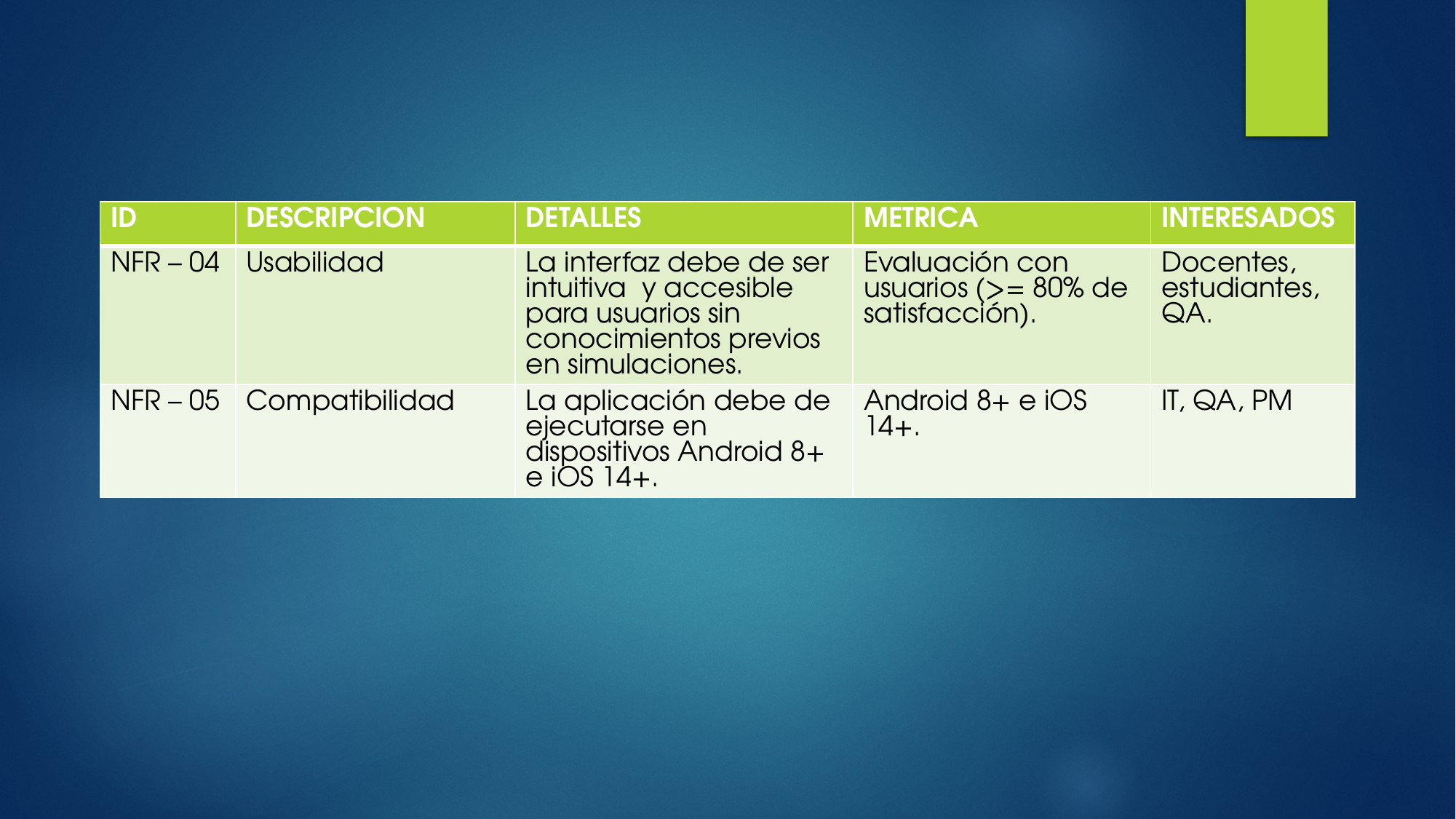

| ID | DESCRIPCION | DETALLES | METRICA | INTERESADOS |
| --- | --- | --- | --- | --- |
| NFR – 04 | Usabilidad | La interfaz debe de ser intuitiva y accesible para usuarios sin conocimientos previos en simulaciones. | Evaluación con usuarios (>= 80% de satisfacción). | Docentes, estudiantes, QA. |
| NFR – 05 | Compatibilidad | La aplicación debe de ejecutarse en dispositivos Android 8+ e iOS 14+. | Android 8+ e iOS 14+. | IT, QA, PM |